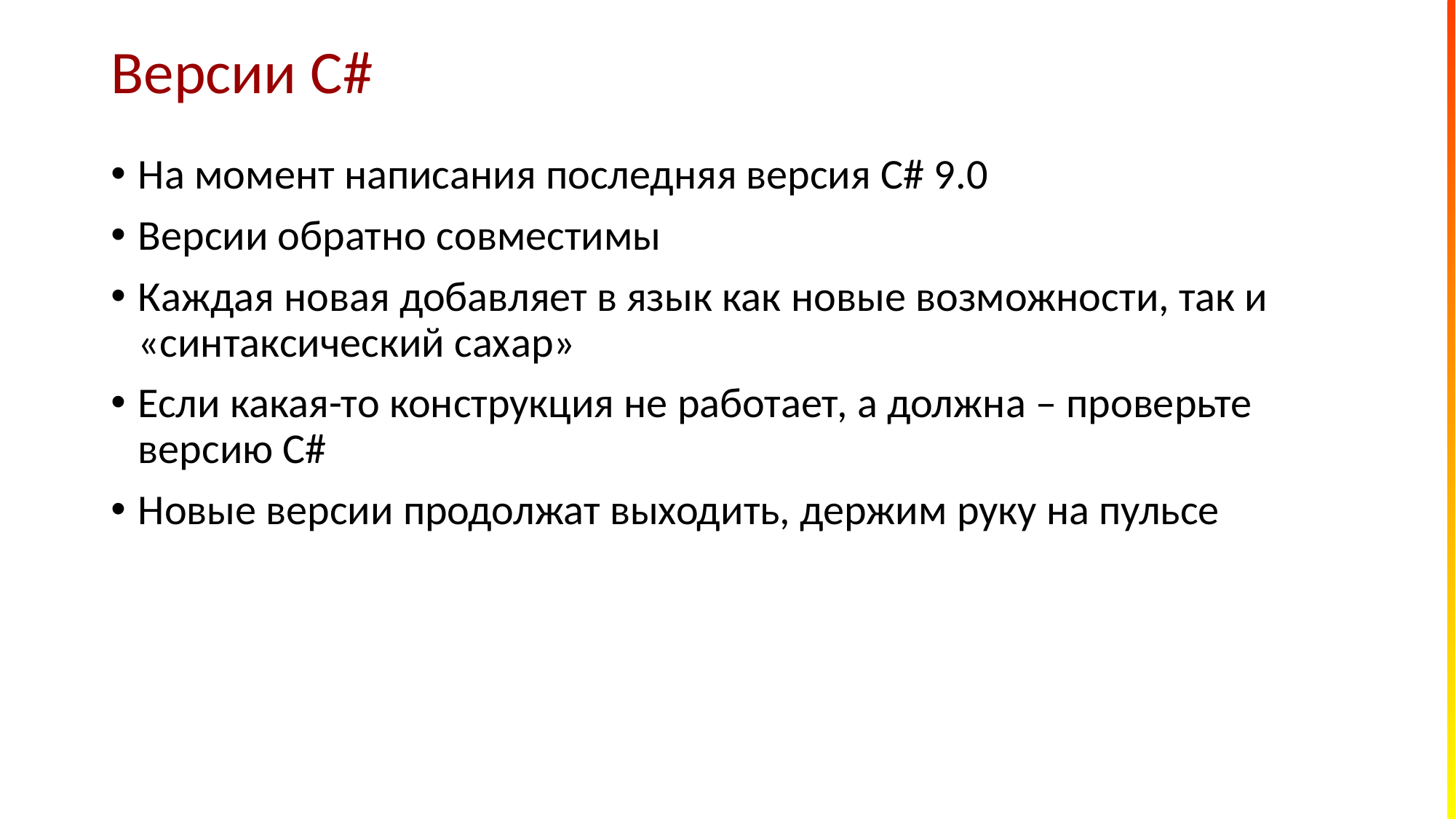

# Версии C#
На момент написания последняя версия C# 9.0
Версии обратно совместимы
Каждая новая добавляет в язык как новые возможности, так и «синтаксический сахар»
Если какая-то конструкция не работает, а должна – проверьте версию C#
Новые версии продолжат выходить, держим руку на пульсе